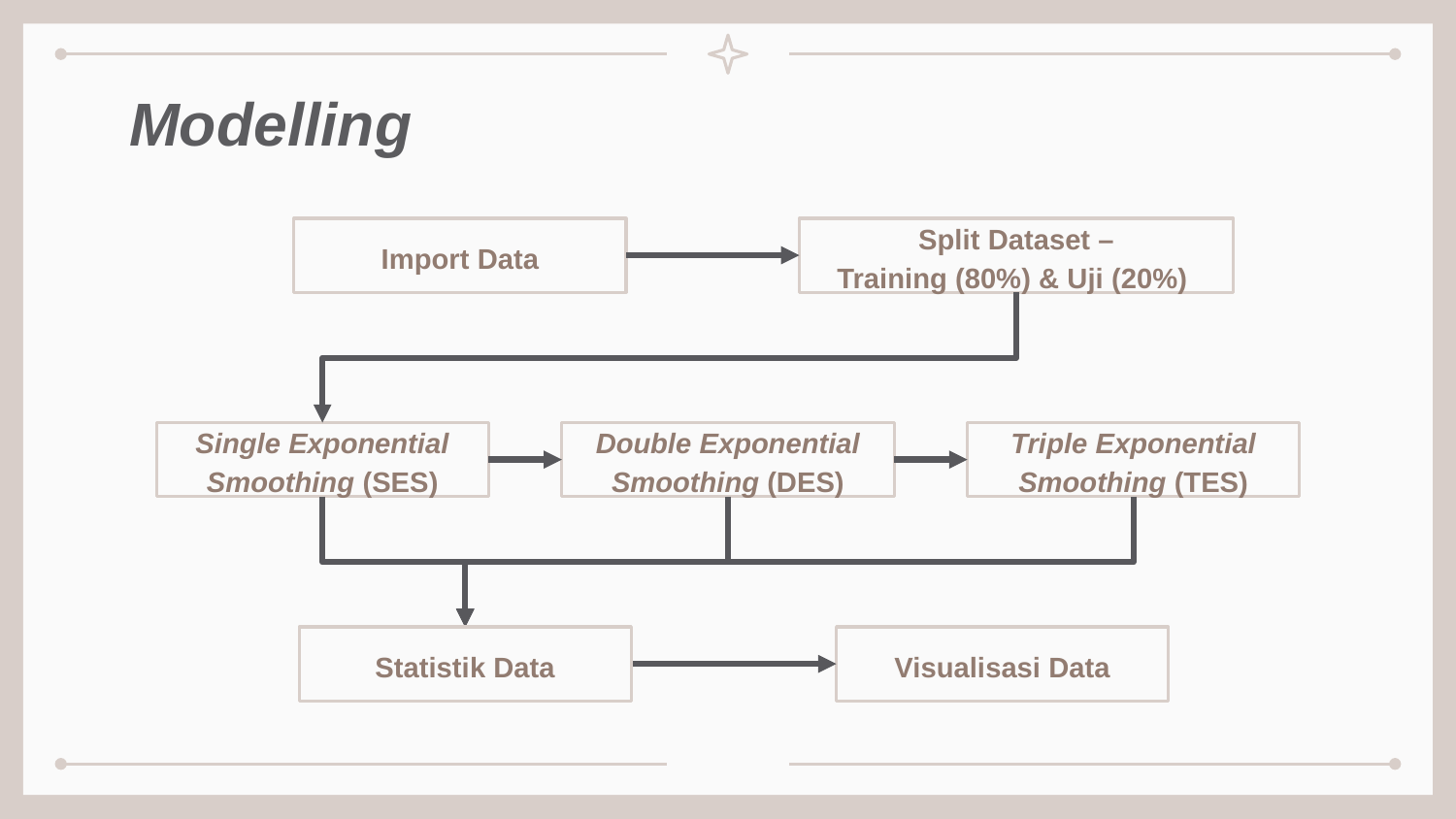

# Modelling
Import Data
Split Dataset –
Training (80%) & Uji (20%)
Single Exponential Smoothing (SES)
Double Exponential Smoothing (DES)
Triple Exponential Smoothing (TES)
Statistik Data
Visualisasi Data